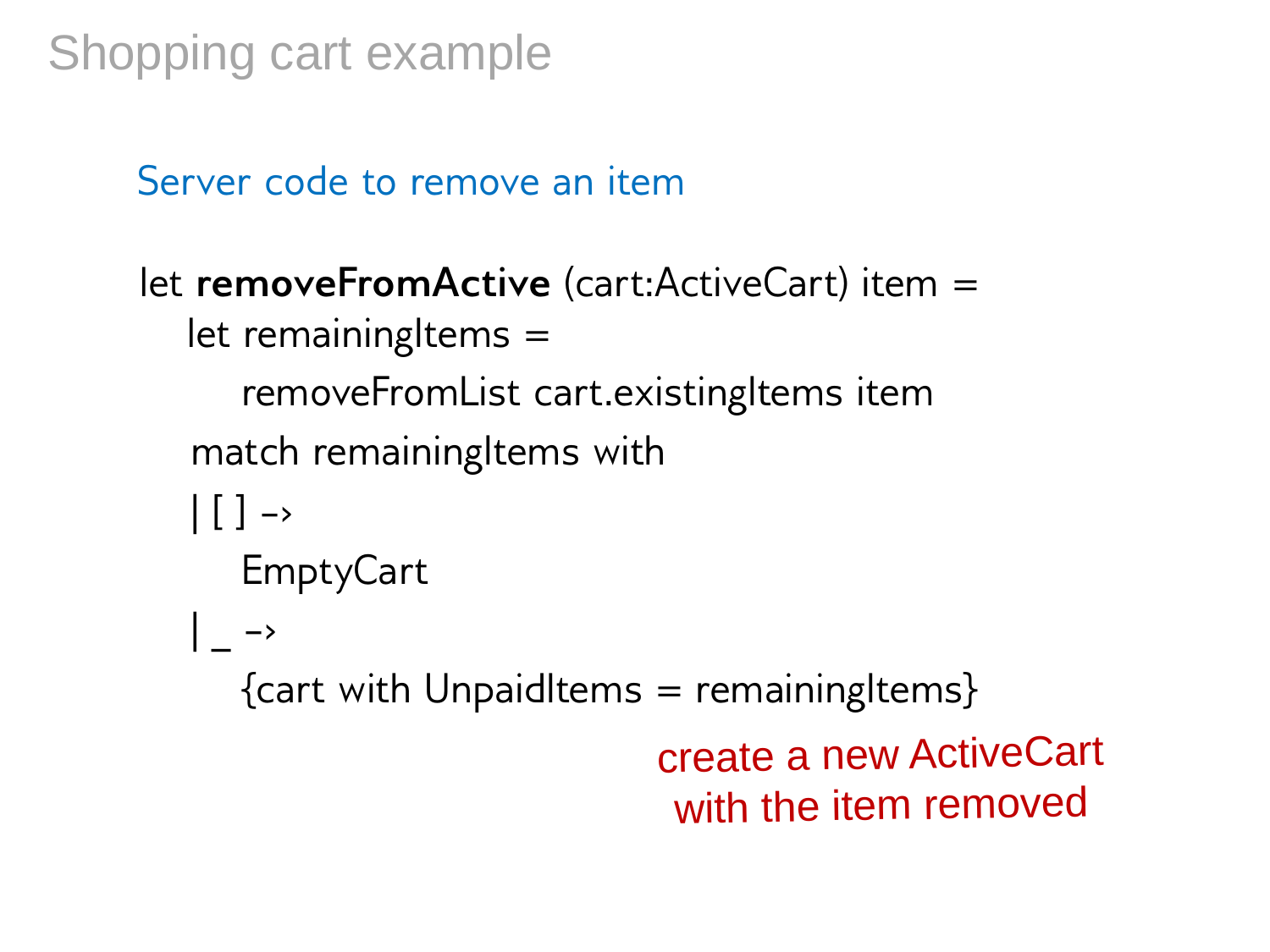

# Shopping cart example
Server code to remove an item
let removeFromActive (cart:ActiveCart) item =
let remainingItems =
        removeFromList cart.existingItems item
    match remainingItems with
    | [ ] –›
        EmptyCart
    | _ –›
        {cart with UnpaidItems = remainingItems}
create a new ActiveCart with the item removed